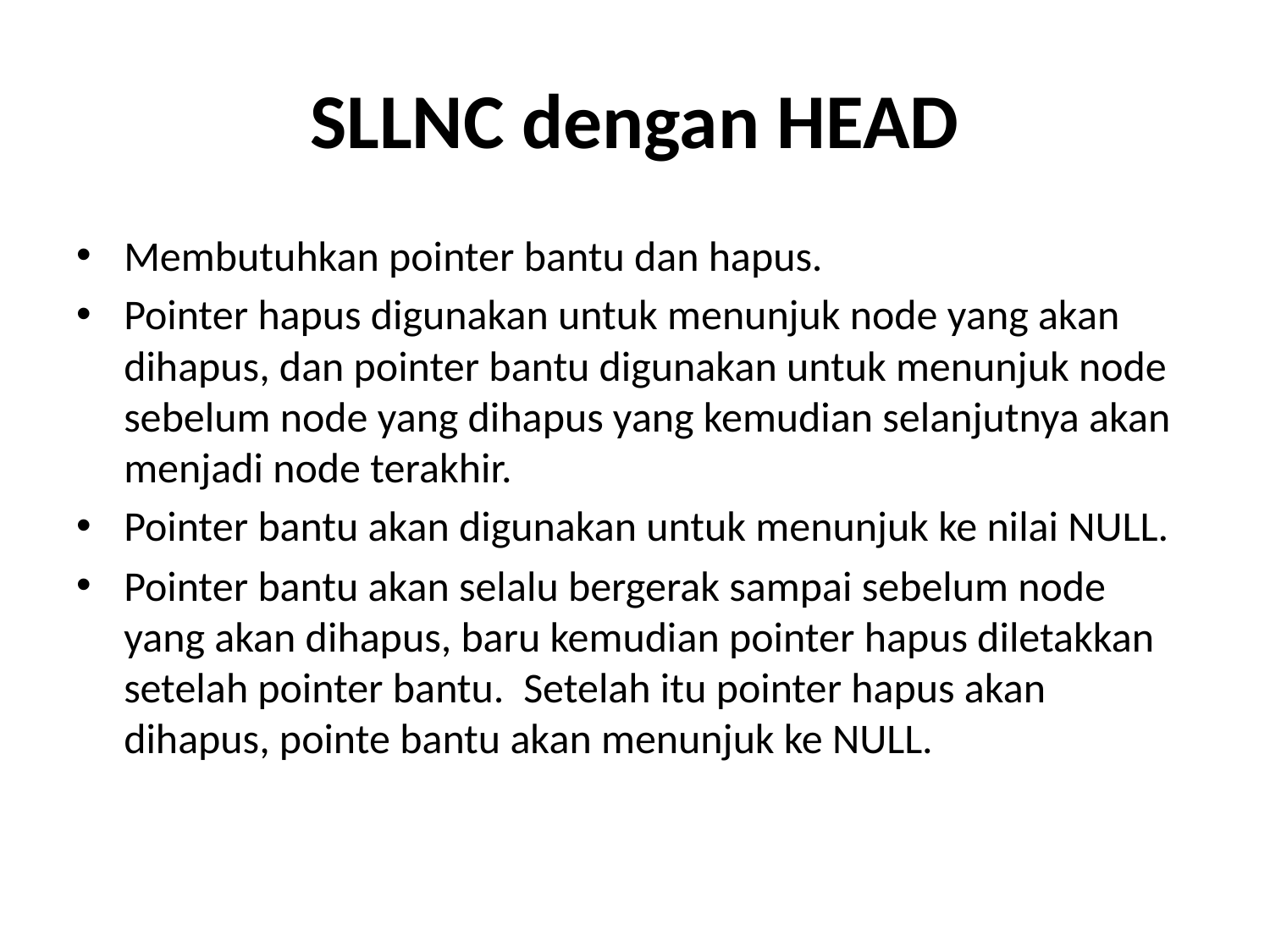

# SLLNC dengan HEAD
Membutuhkan pointer bantu dan hapus.
Pointer hapus digunakan untuk menunjuk node yang akan dihapus, dan pointer bantu digunakan untuk menunjuk node sebelum node yang dihapus yang kemudian selanjutnya akan menjadi node terakhir.
Pointer bantu akan digunakan untuk menunjuk ke nilai NULL.
Pointer bantu akan selalu bergerak sampai sebelum node yang akan dihapus, baru kemudian pointer hapus diletakkan setelah pointer bantu.  Setelah itu pointer hapus akan dihapus, pointe bantu akan menunjuk ke NULL.